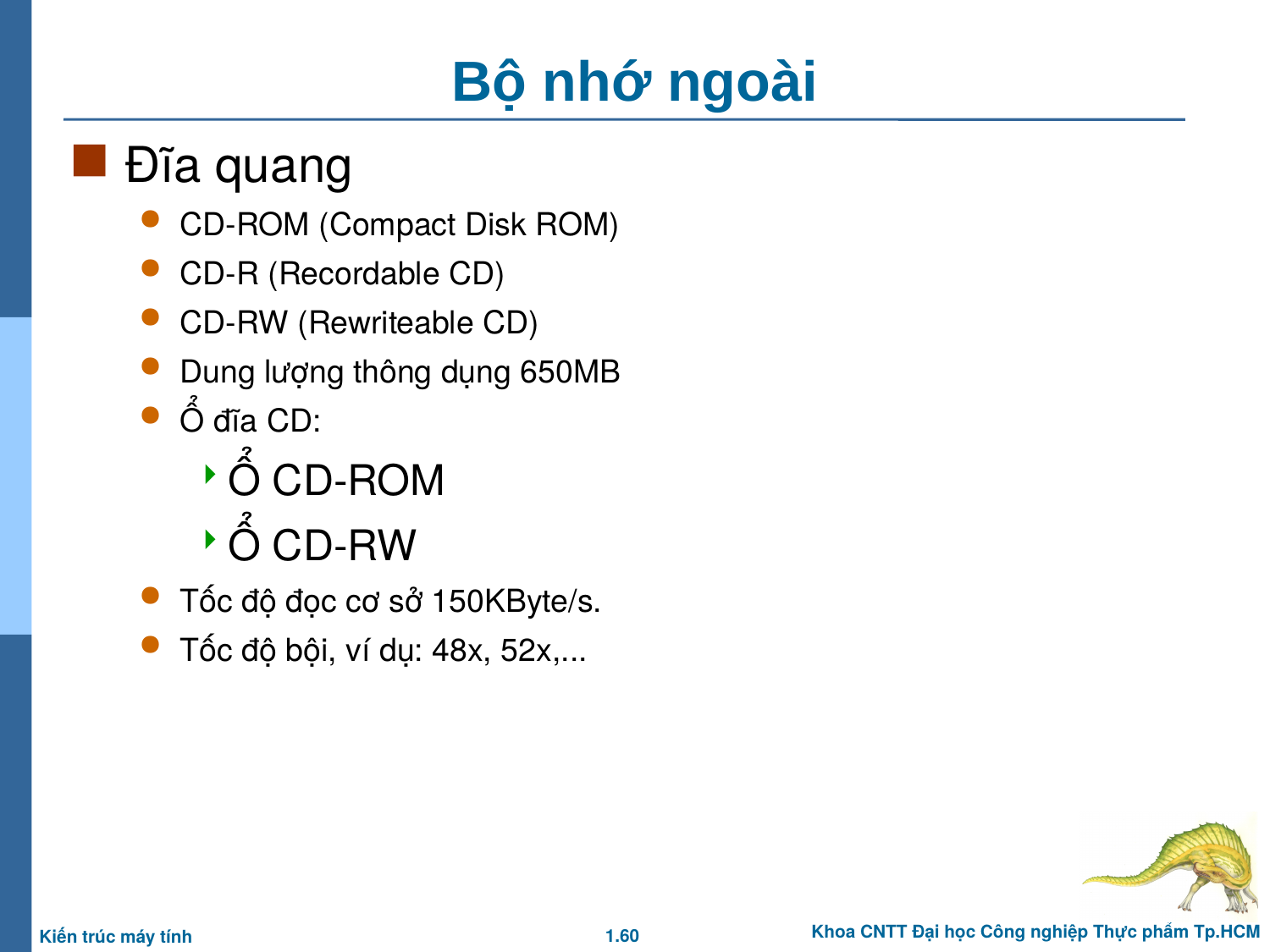

# Bộ nhớ ngoài
Đĩa quang
CD-ROM (Compact Disk ROM)
CD-R (Recordable CD)
CD-RW (Rewriteable CD)
Dung lượng thông dụng 650MB
Ổ đĩa CD:
Ổ CD-ROM
Ổ CD-RW
Tốc độ đọc cơ sở 150KByte/s.
Tốc độ bội, ví dụ: 48x, 52x,...